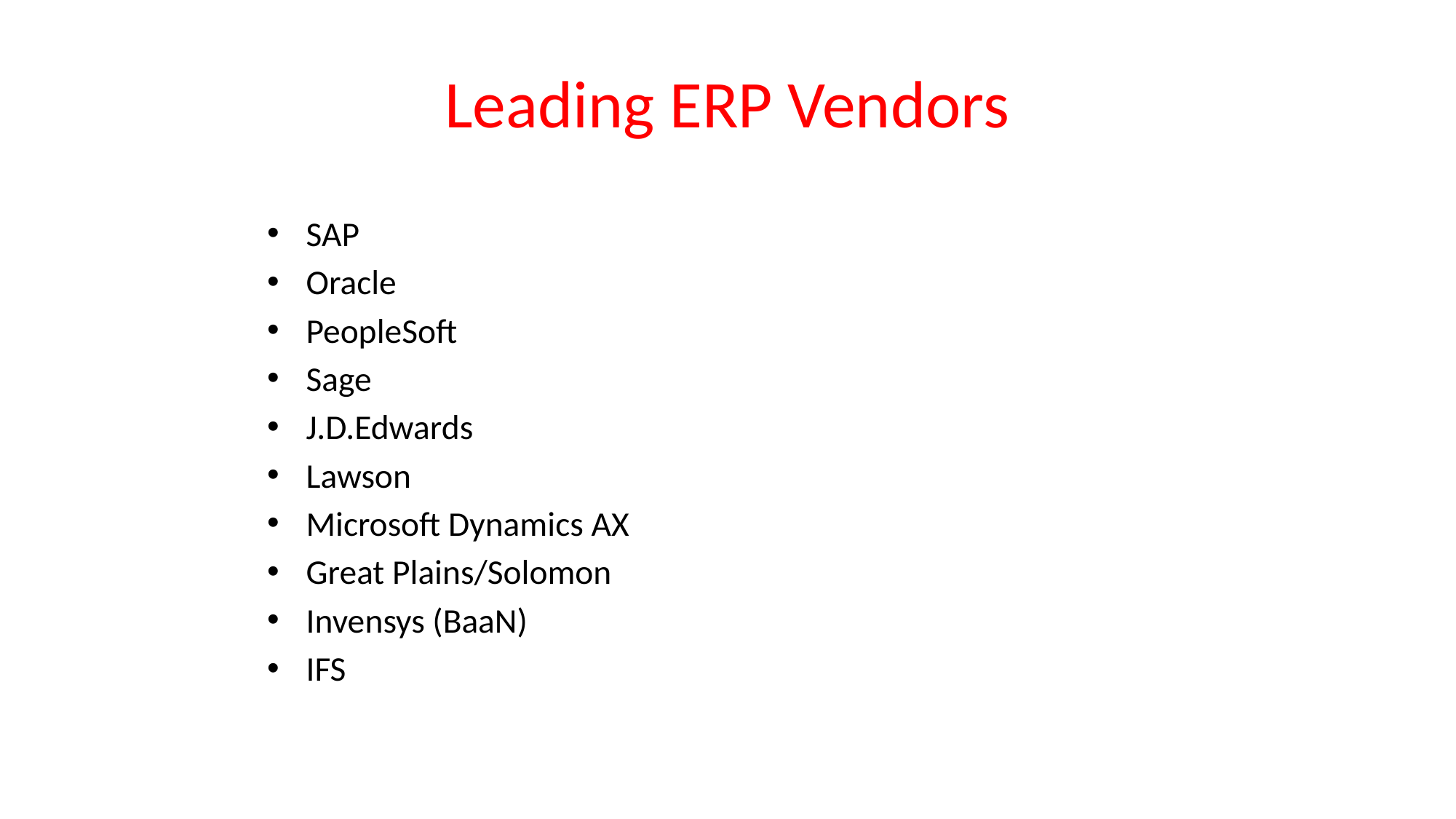

# Leading ERP Vendors
SAP
Oracle
PeopleSoft
Sage
J.D.Edwards
Lawson
Microsoft Dynamics AX
Great Plains/Solomon
Invensys (BaaN)
IFS